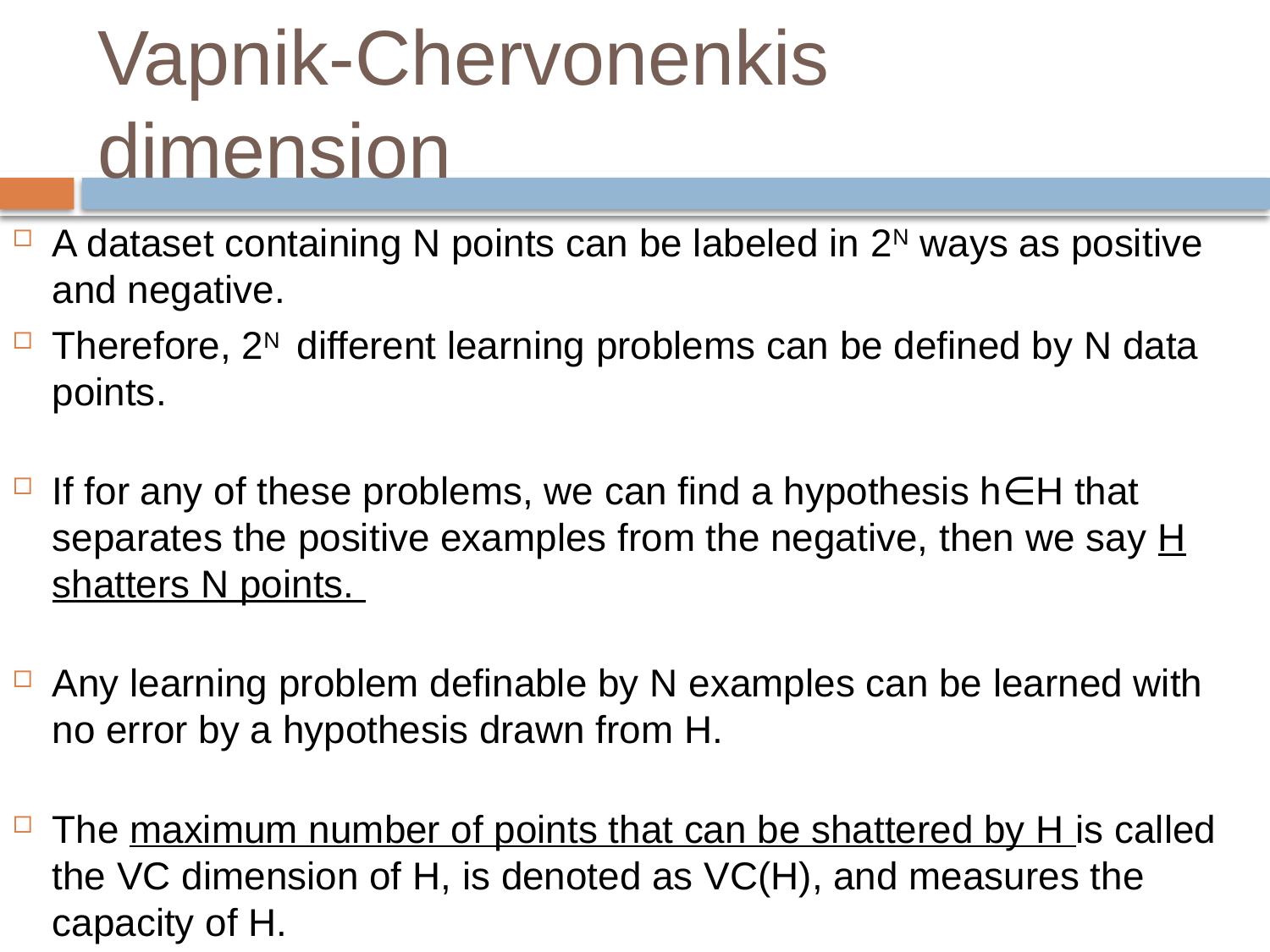

# Vapnik-Chervonenkis dimension
A dataset containing N points can be labeled in 2N ways as positive and negative.
Therefore, 2N  different learning problems can be defined by N data points.

If for any of these problems, we can ﬁnd a hypothesis h∈H that separates the positive examples from the negative, then we say H shatters N points.

Any learning problem deﬁnable by N examples can be learned with no error by a hypothesis drawn from H.

The maximum number of points that can be shattered by H is called the VC dimension of H, is denoted as VC(H), and measures the capacity of H.